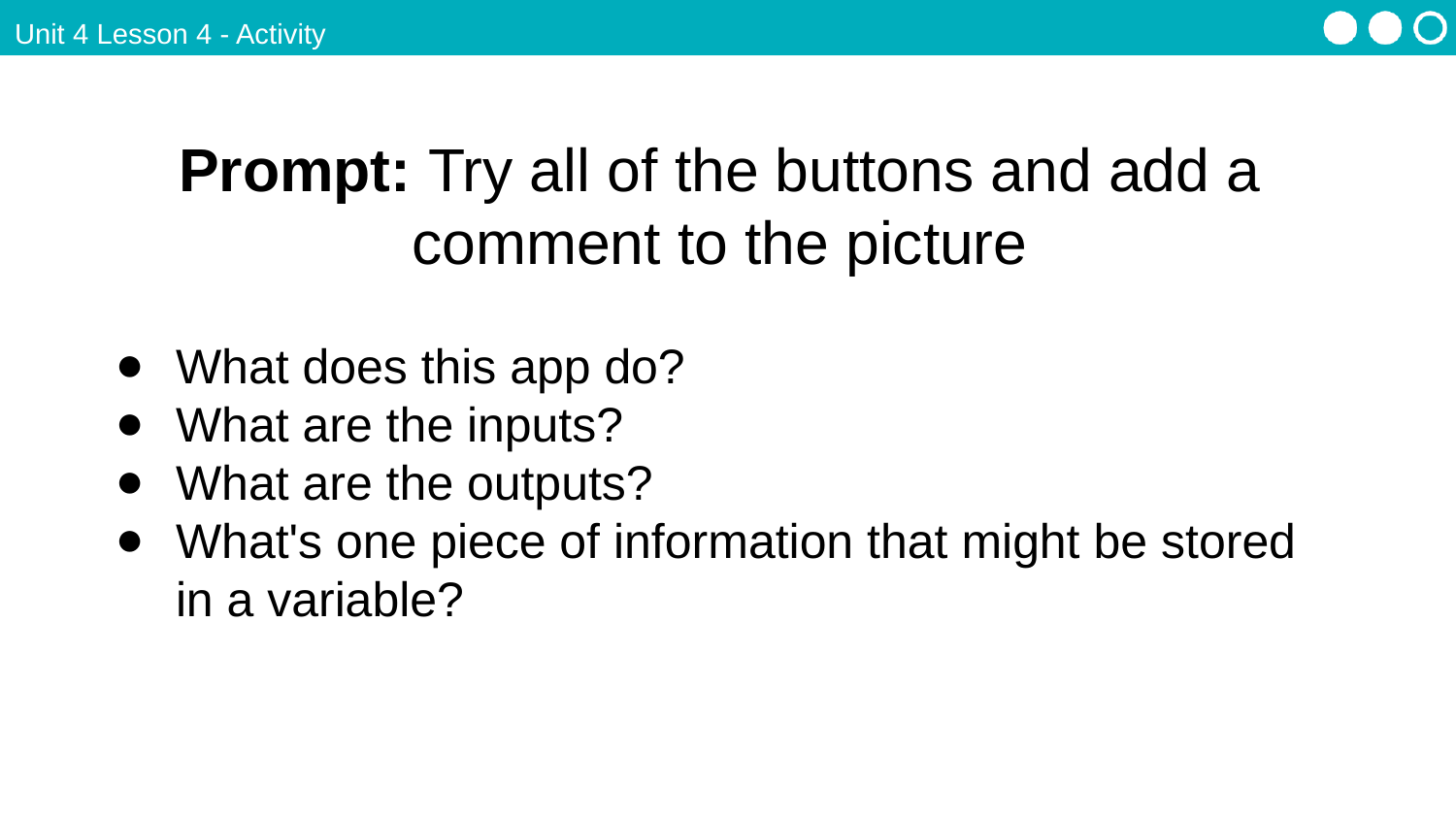

Unit 4 Lesson 4 - Activity
Prompt: Try all of the buttons and add a comment to the picture

What does this app do?
What are the inputs?
What are the outputs?
What's one piece of information that might be stored in a variable?